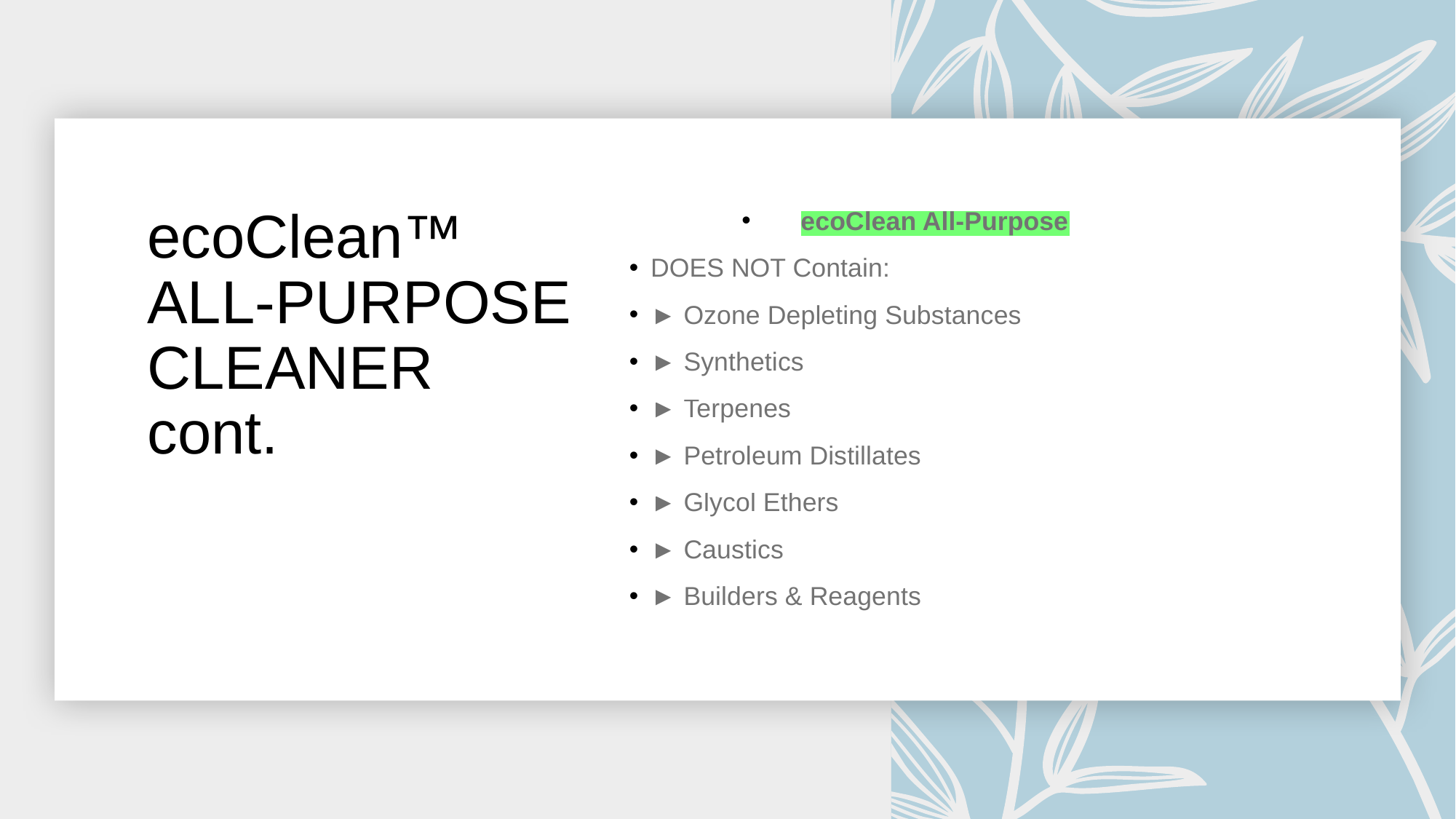

# ecoClean™ ALL-PURPOSE CLEANER cont.
ecoClean All-Purpose
DOES NOT Contain:
► Ozone Depleting Substances
► Synthetics
► Terpenes
► Petroleum Distillates
► Glycol Ethers
► Caustics
► Builders & Reagents